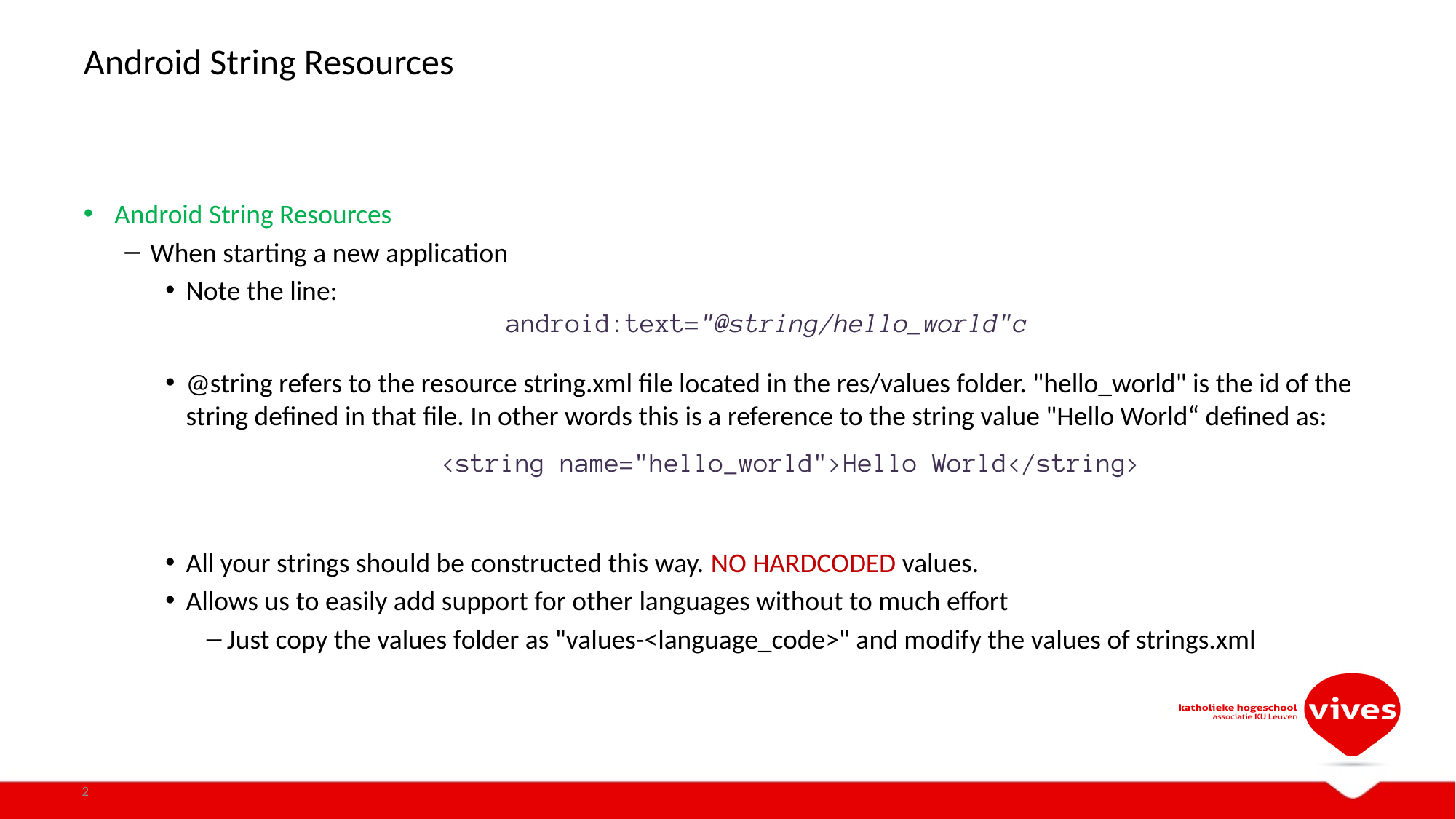

# Android String Resources
Android String Resources
When starting a new application
Note the line:

@string refers to the resource string.xml file located in the res/values folder. "hello_world" is the id of the string defined in that file. In other words this is a reference to the string value "Hello World“ defined as:

All your strings should be constructed this way. NO HARDCODED values.
Allows us to easily add support for other languages without to much effort
Just copy the values folder as "values-<language_code>" and modify the values of strings.xml
android:text="@string/hello_world"c
<string name="hello_world">Hello World</string>
2